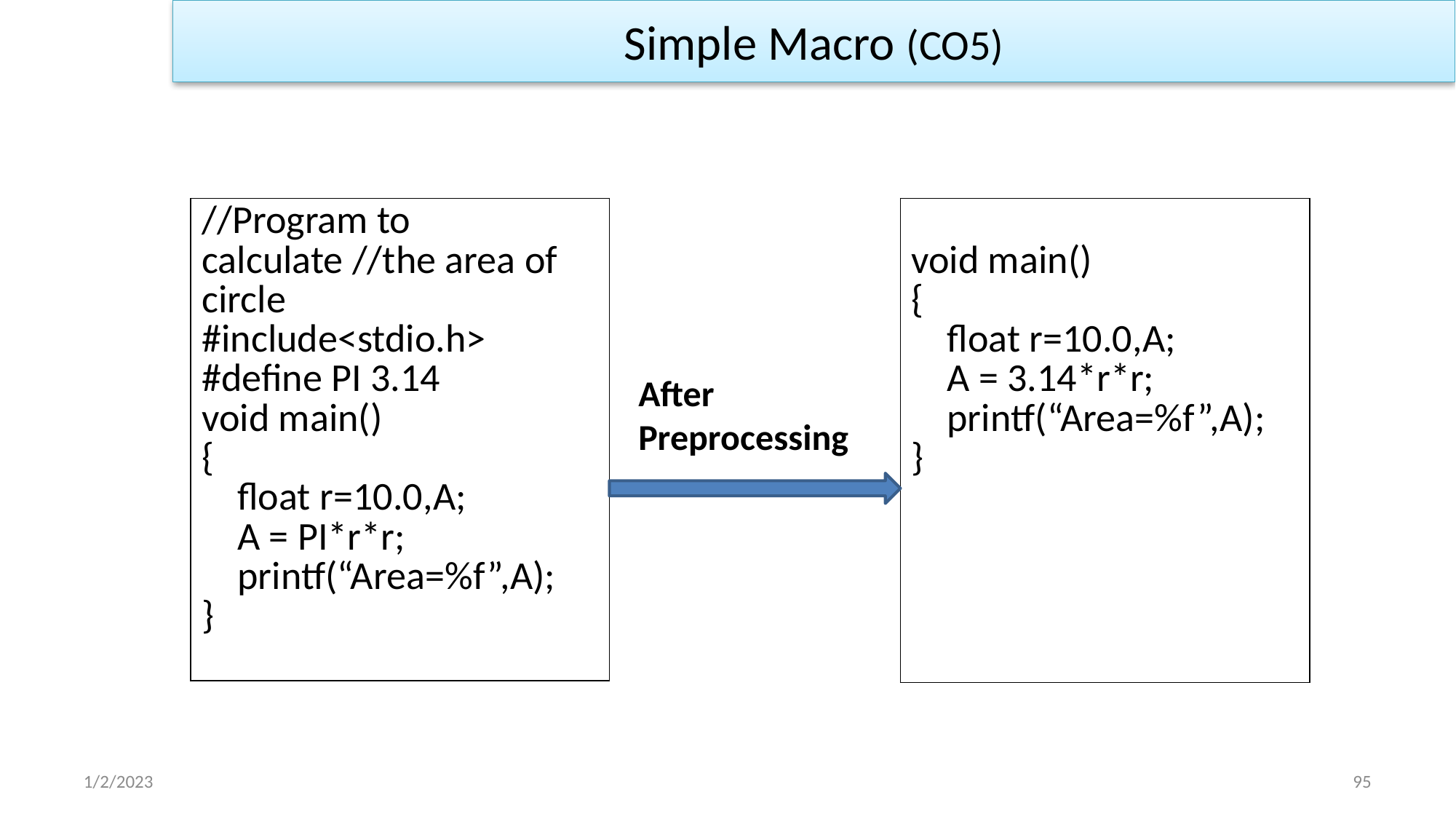

Simple Macro (CO5)
| //Program to calculate //the area of circle #include<stdio.h> #define PI 3.14 void main() { float r=10.0,A; A = PI\*r\*r; printf(“Area=%f”,A); } |
| --- |
| void main() { float r=10.0,A; A = 3.14\*r\*r; printf(“Area=%f”,A); } |
| --- |
After
Preprocessing

1/2/2023
95